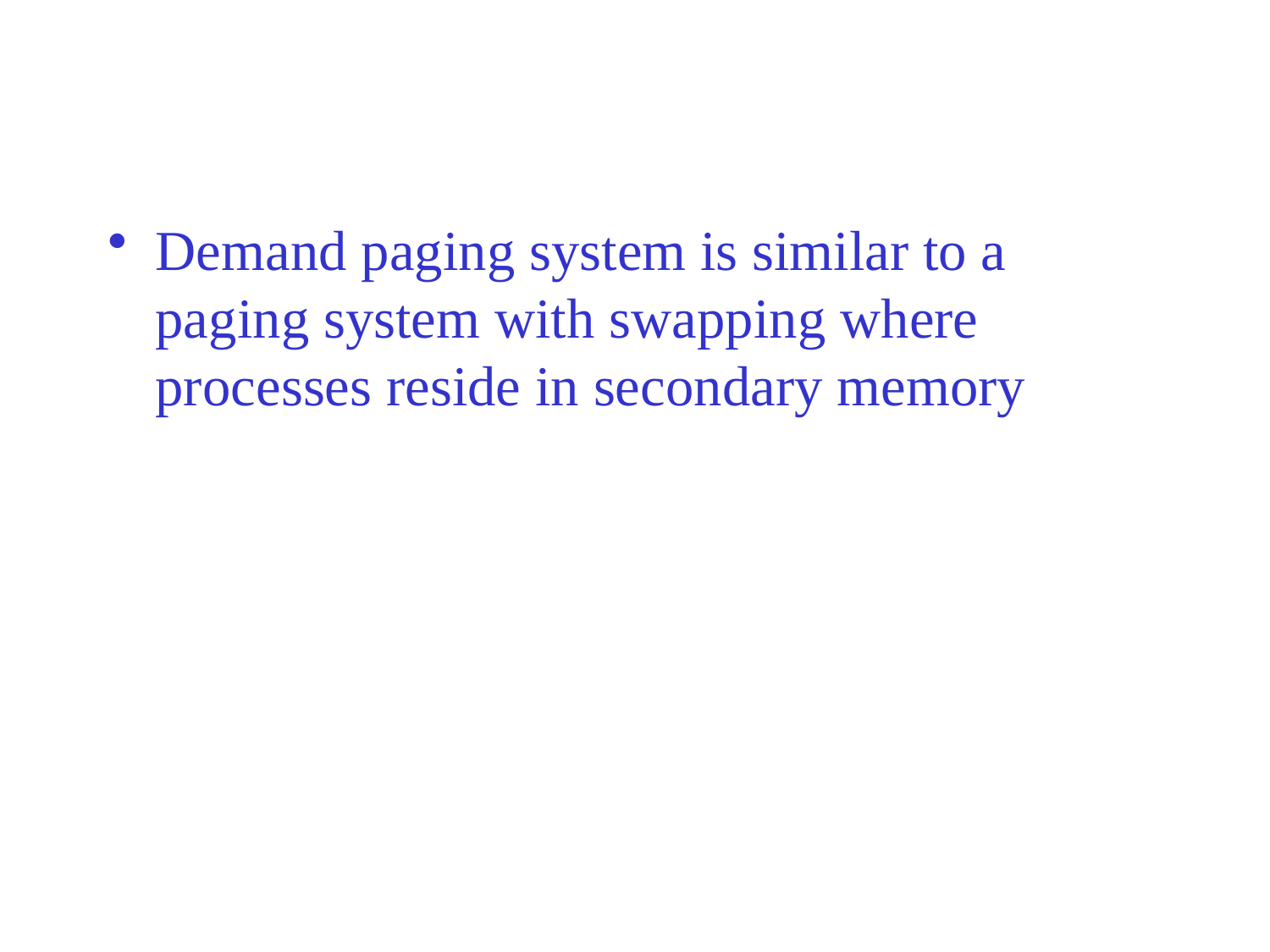

#
Demand paging system is similar to a paging system with swapping where processes reside in secondary memory